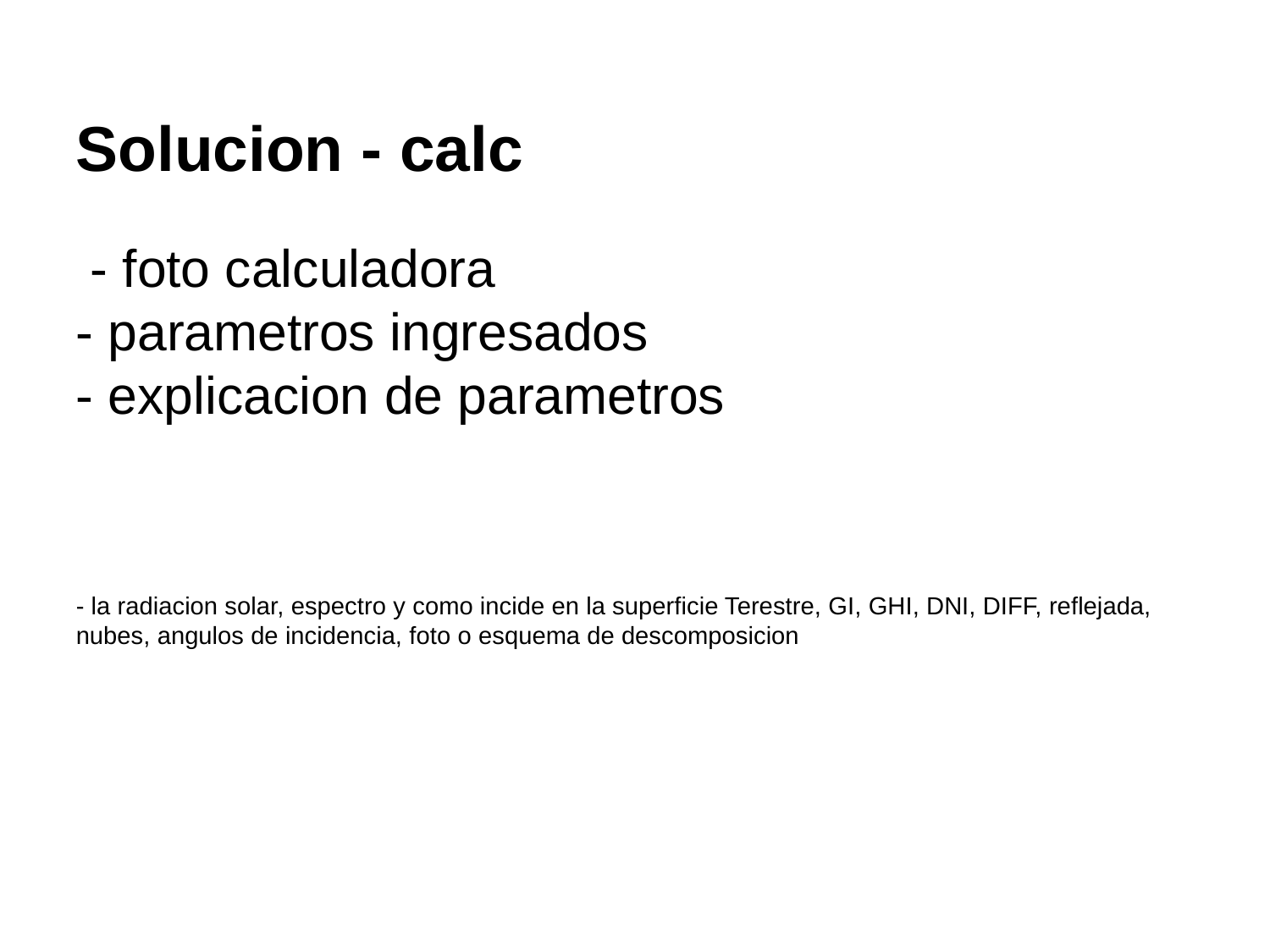

Solucion - calc
 - foto calculadora
- parametros ingresados
- explicacion de parametros
- la radiacion solar, espectro y como incide en la superficie Terestre, GI, GHI, DNI, DIFF, reflejada, nubes, angulos de incidencia, foto o esquema de descomposicion